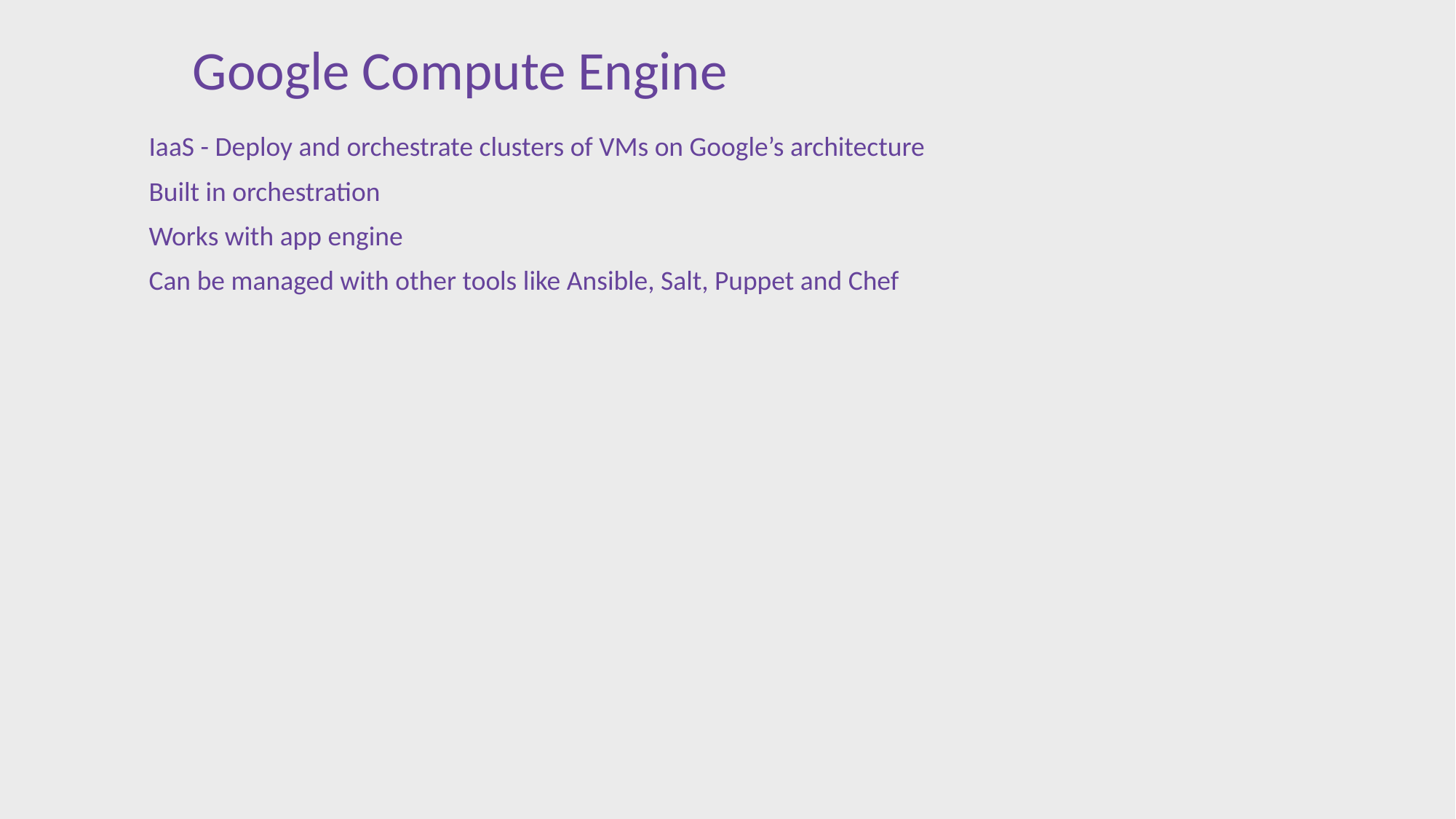

# Google Compute Engine
IaaS - Deploy and orchestrate clusters of VMs on Google’s architecture
Built in orchestration
Works with app engine
Can be managed with other tools like Ansible, Salt, Puppet and Chef